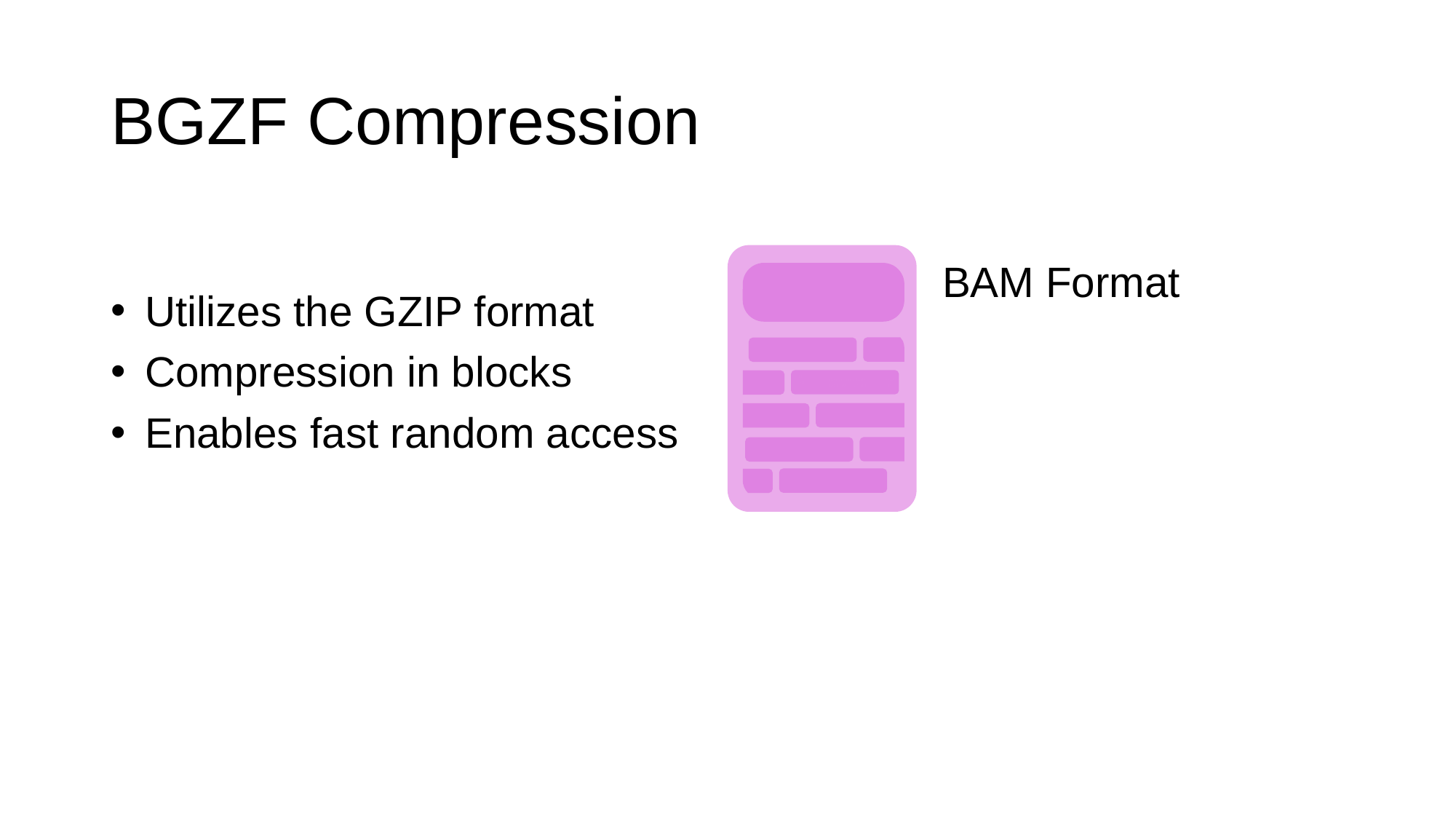

# BGZF Compression

Utilizes the GZIP format
Compression in blocks
Enables fast random access

BAM Format
(Binary Alignment Map)
Binary encoded bases
BGZF compressed

Header
Compressed Data
(DEFLATE format)
Footer